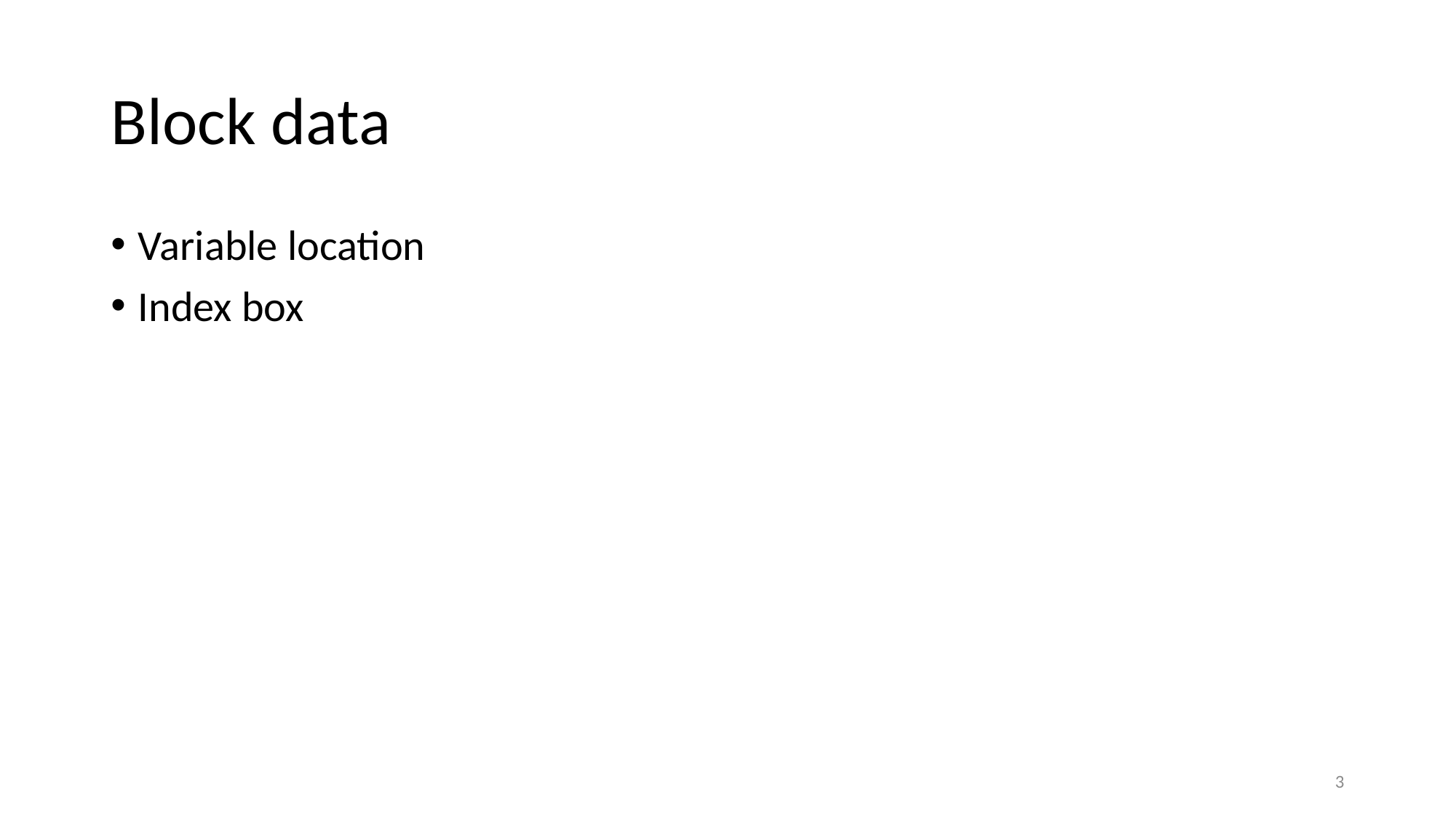

# Block data
Variable location
Index box
3